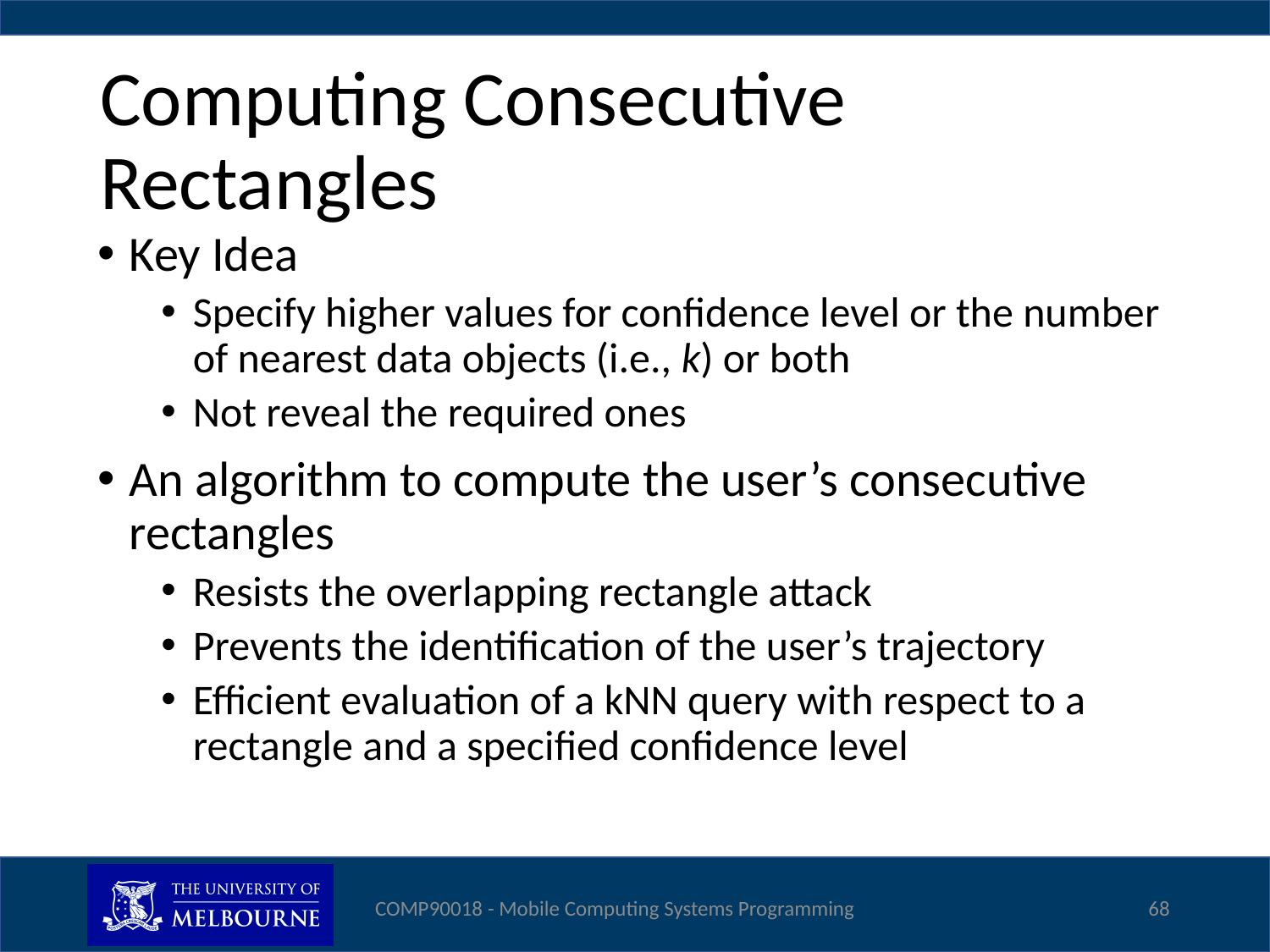

# Computing Consecutive Rectangles
Key Idea
Specify higher values for confidence level or the number of nearest data objects (i.e., k) or both
Not reveal the required ones
An algorithm to compute the user’s consecutive rectangles
Resists the overlapping rectangle attack
Prevents the identification of the user’s trajectory
Efficient evaluation of a kNN query with respect to a rectangle and a specified confidence level
COMP90018 - Mobile Computing Systems Programming
68